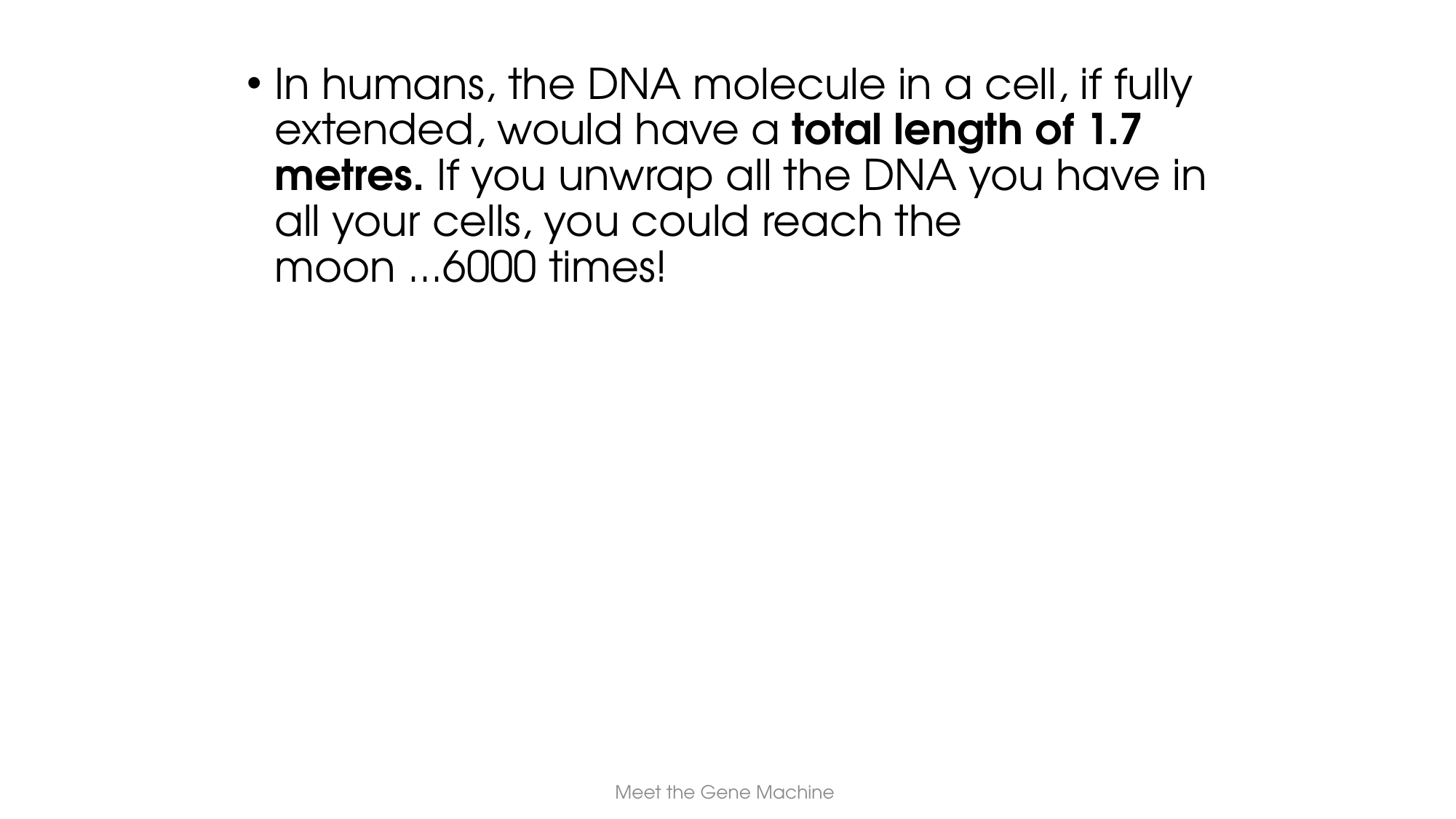

In humans, the DNA molecule in a cell, if fully extended, would have a total length of 1.7 metres. If you unwrap all the DNA you have in all your cells, you could reach the moon ...6000 times!

Meet the Gene Machine